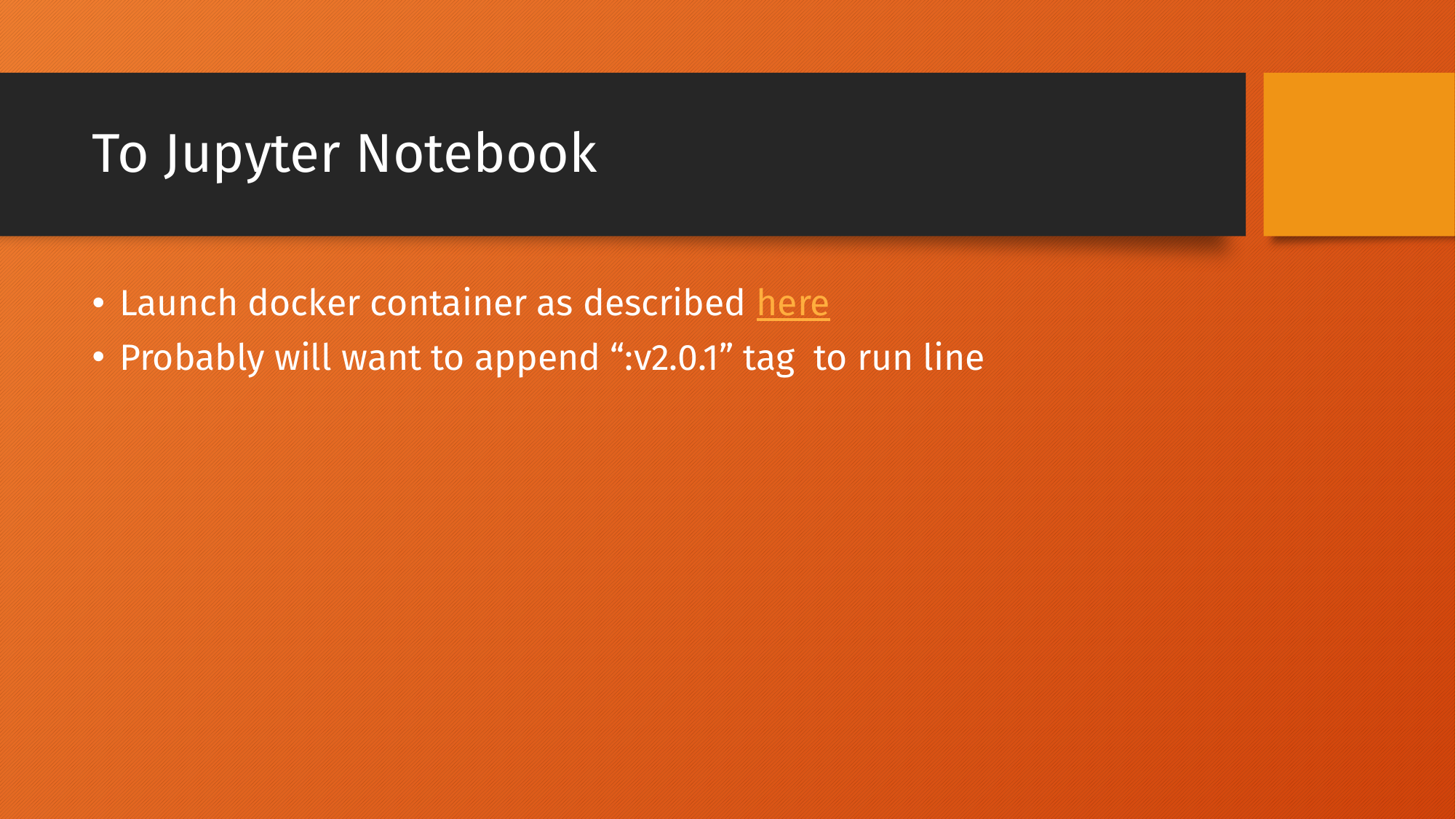

# To Jupyter Notebook
Launch docker container as described here
Probably will want to append “:v2.0.1” tag  to run line